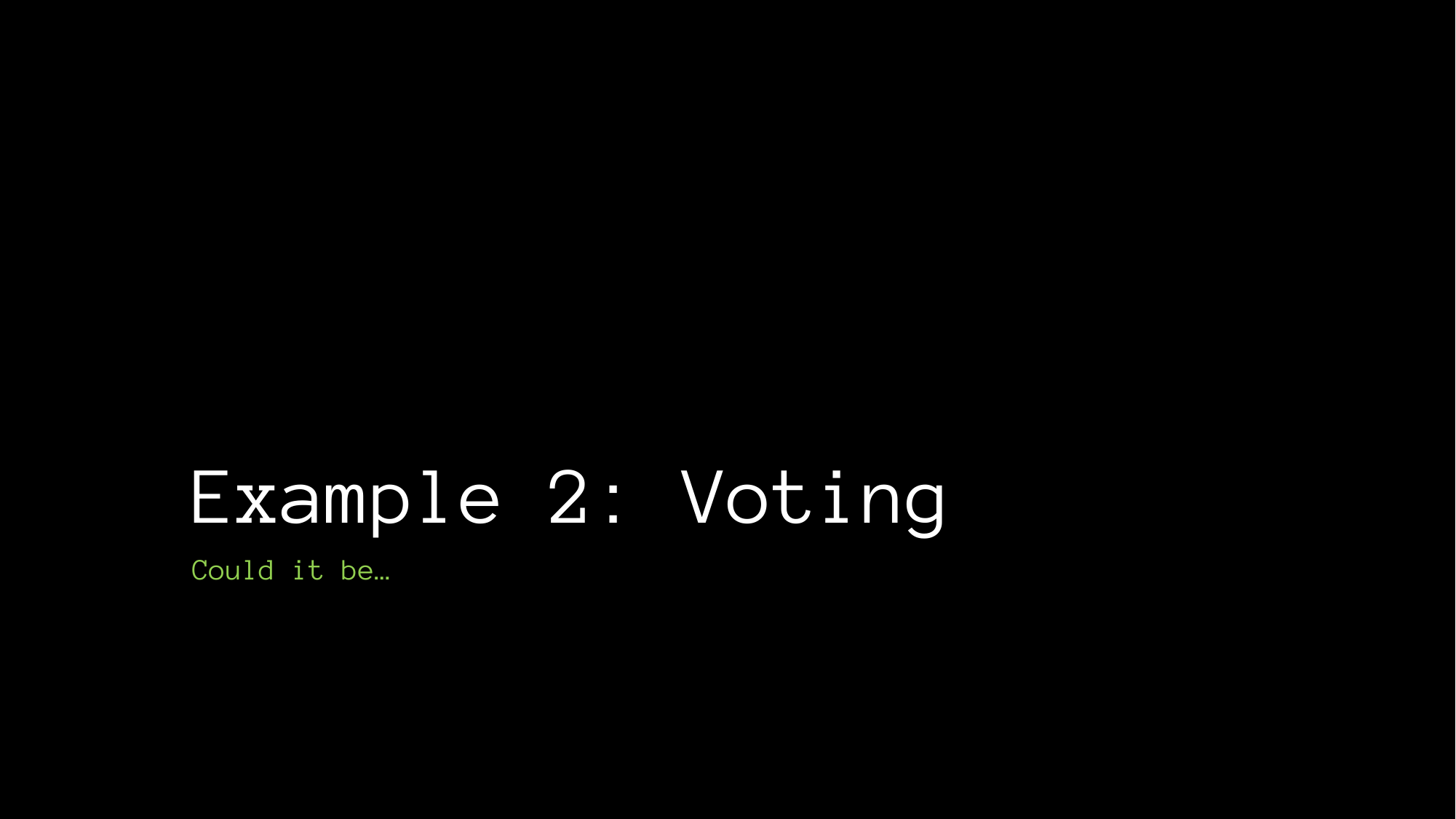

# Example 2: Voting
Could it be…